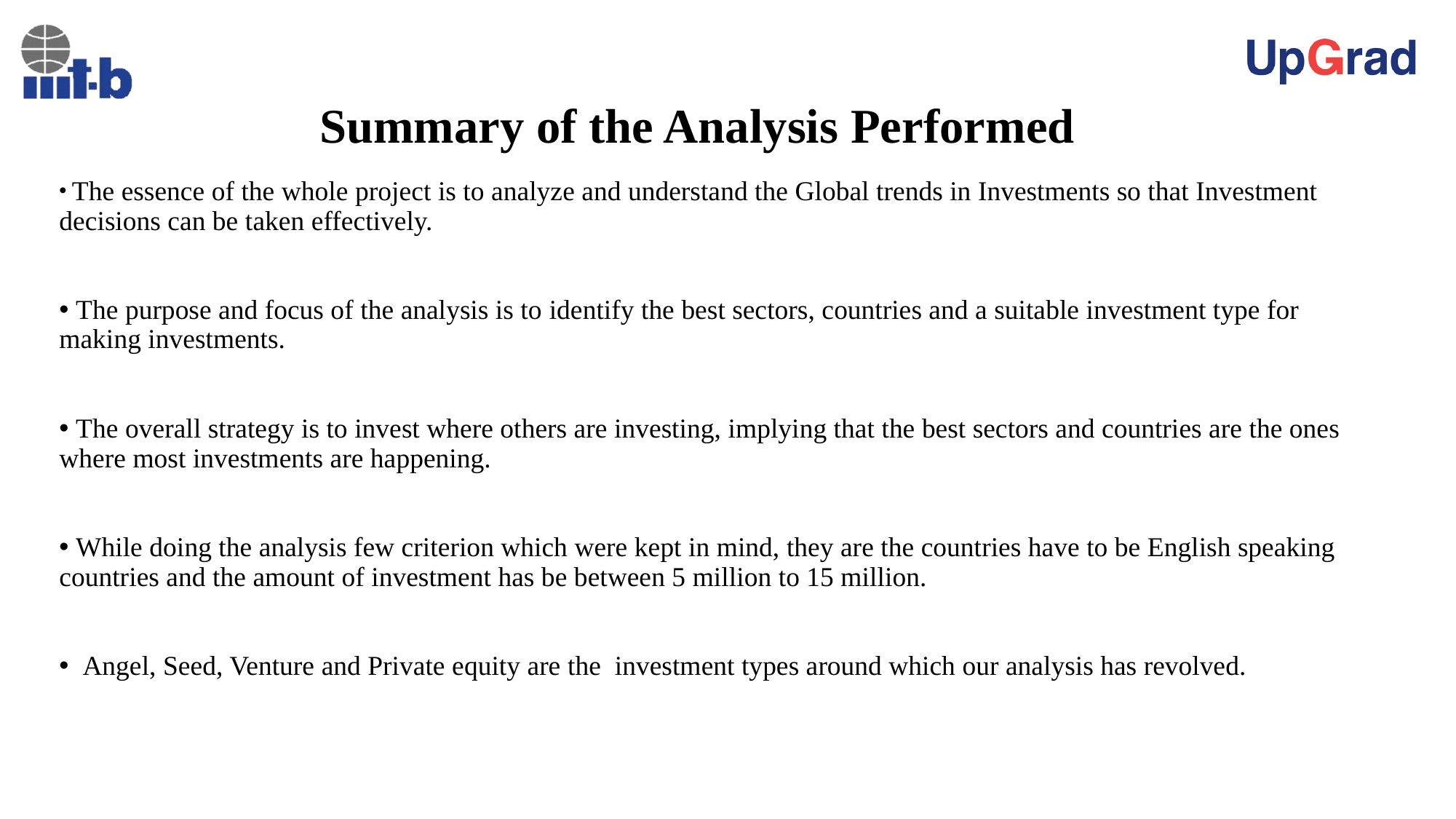

# Summary of the Analysis Performed
 The essence of the whole project is to analyze and understand the Global trends in Investments so that Investment  decisions can be taken effectively.

 The purpose and focus of the analysis is to identify the best sectors, countries and a suitable investment type for making investments.

 The overall strategy is to invest where others are investing, implying that the best sectors and countries are the ones where most investments are happening.

 While doing the analysis few criterion which were kept in mind, they are the countries have to be English speaking countries and the amount of investment has be between 5 million to 15 million.

  Angel, Seed, Venture and Private equity are the  investment types around which our analysis has revolved.